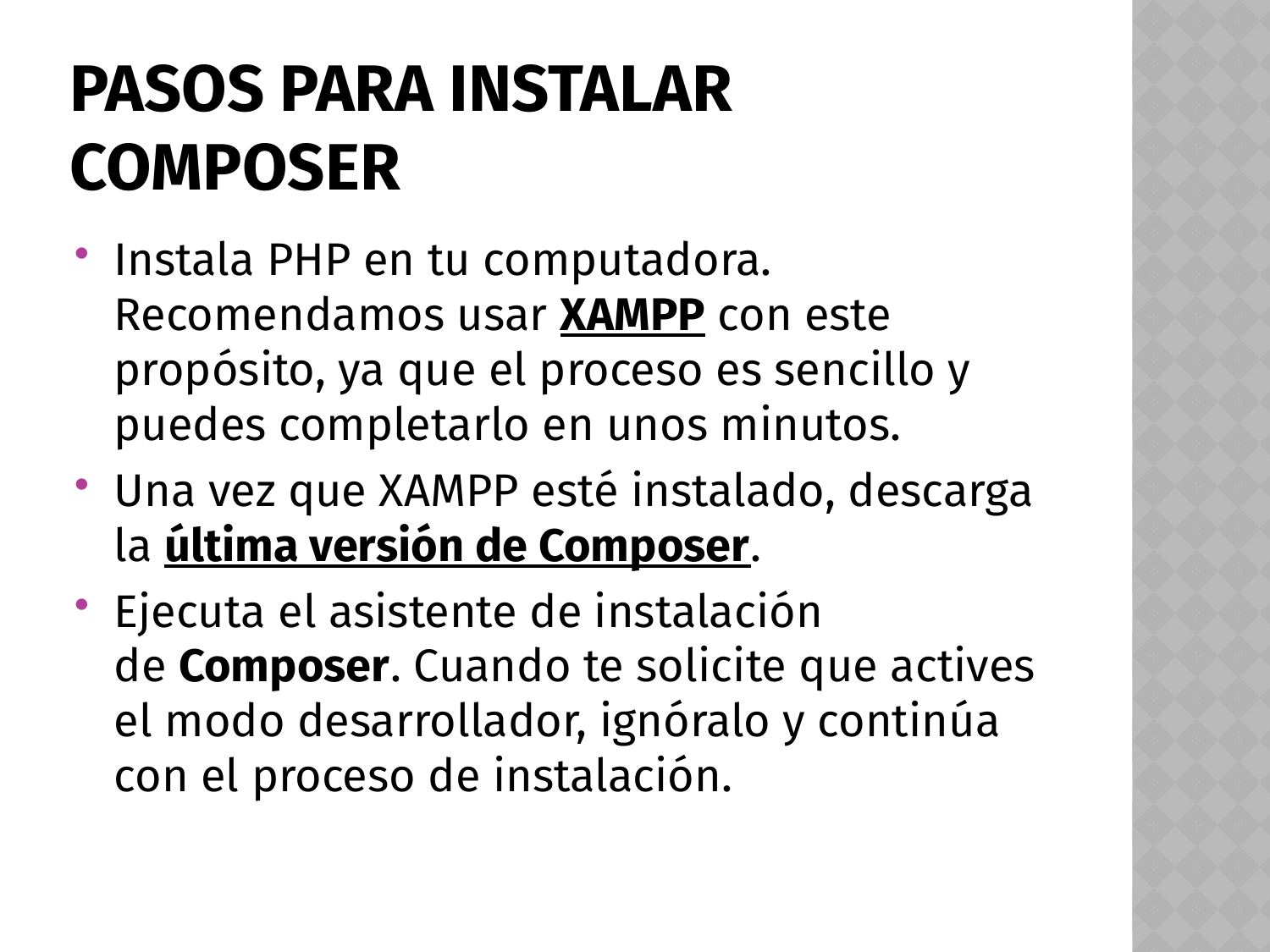

# Pasos para instalar composer
Instala PHP en tu computadora. Recomendamos usar XAMPP con este propósito, ya que el proceso es sencillo y puedes completarlo en unos minutos.
Una vez que XAMPP esté instalado, descarga la última versión de Composer.
Ejecuta el asistente de instalación de Composer. Cuando te solicite que actives el modo desarrollador, ignóralo y continúa con el proceso de instalación.